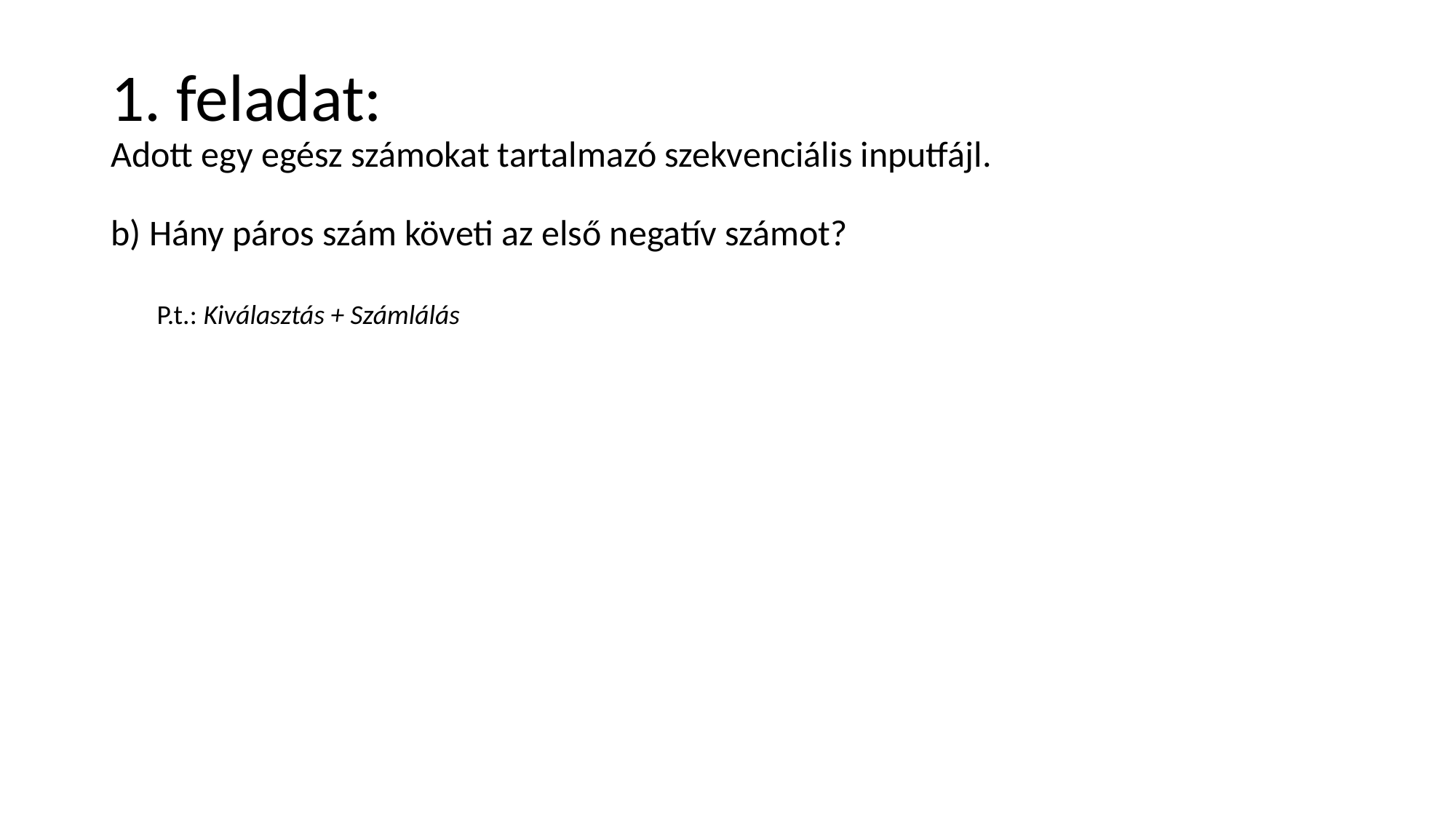

# 1. feladat: Adott egy egész számokat tartalmazó szekvenciális inputfájl. b) Hány páros szám követi az első negatív számot?
P.t.: Kiválasztás + Számlálás